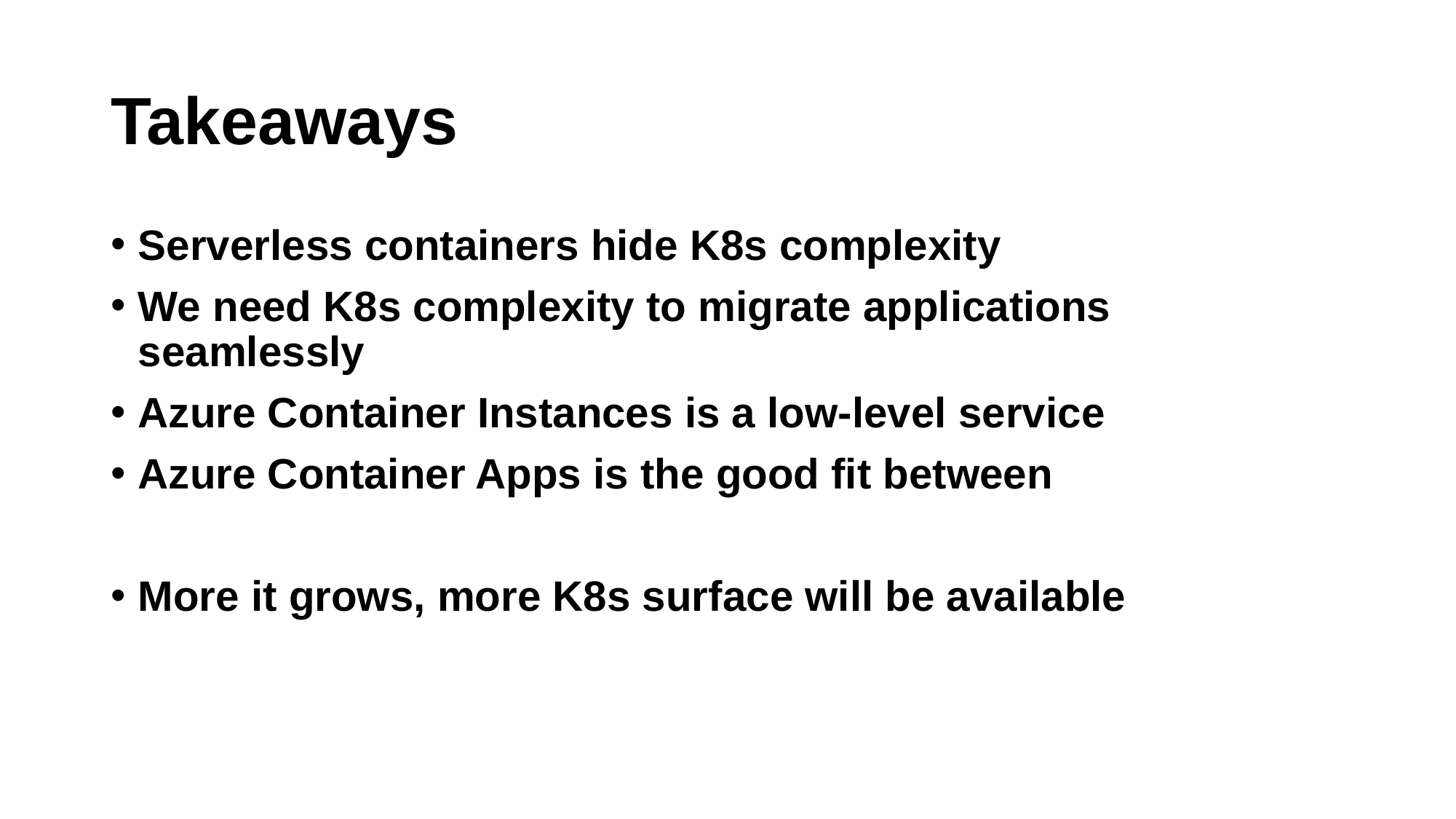

# Takeaways
Serverless containers hide K8s complexity
We need K8s complexity to migrate applications seamlessly
Azure Container Instances is a low-level service
Azure Container Apps is the good fit between

More it grows, more K8s surface will be available